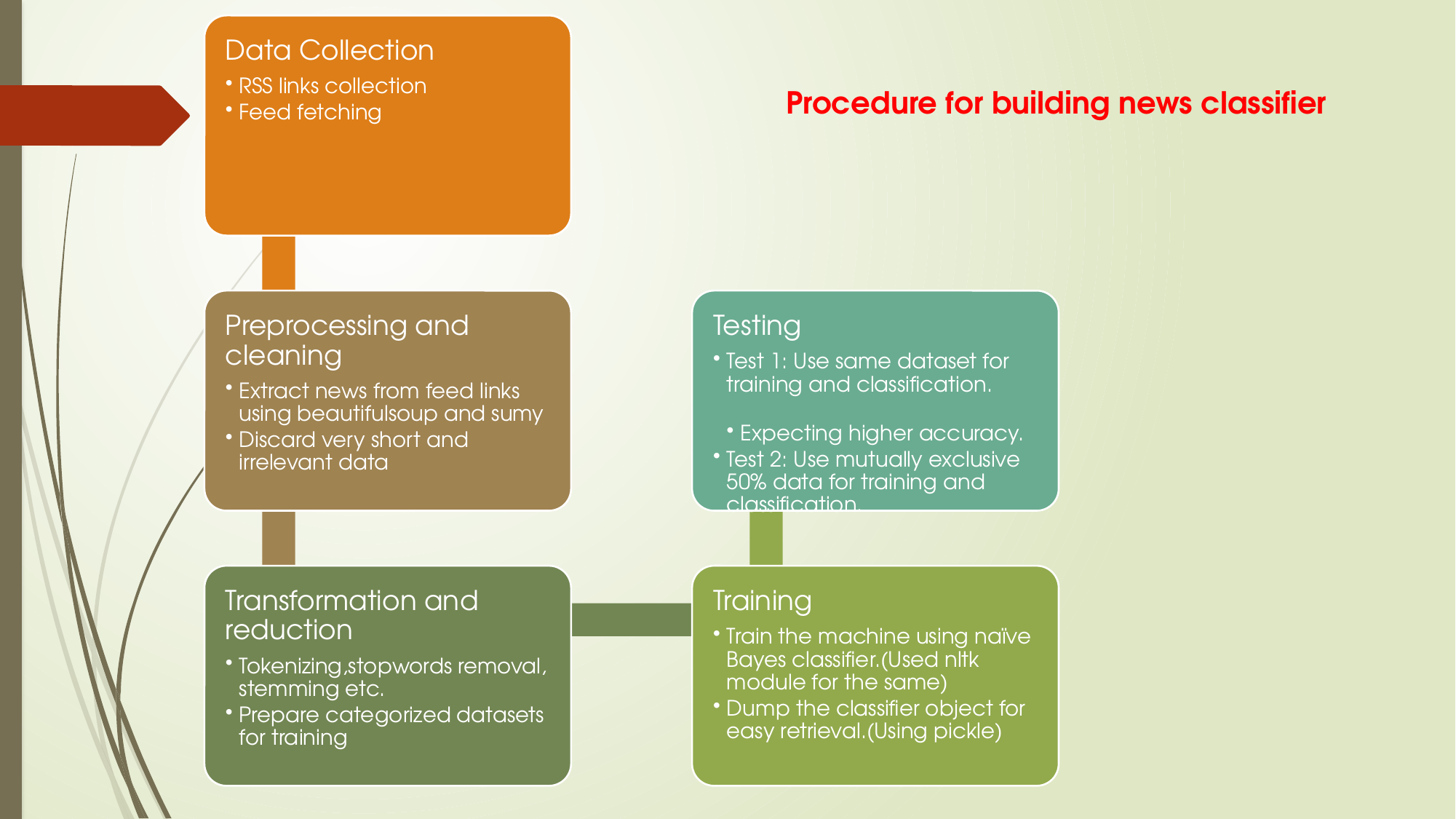

Data Collection
RSS links collection
Feed fetching
Preprocessing and cleaning
Extract news from feed links using beautifulsoup and sumy
Discard very short and irrelevant data
Transformation and reduction
Tokenizing,stopwords removal, stemming etc.
Prepare categorized datasets for training
Training
Train the machine using naïve Bayes classifier.(Used nltk module for the same)
Dump the classifier object for easy retrieval.(Using pickle)
Testing
Test 1: Use same dataset for training and classification.
Expecting higher accuracy.
Test 2: Use mutually exclusive 50% data for training and classification.
Procedure for building news classifier